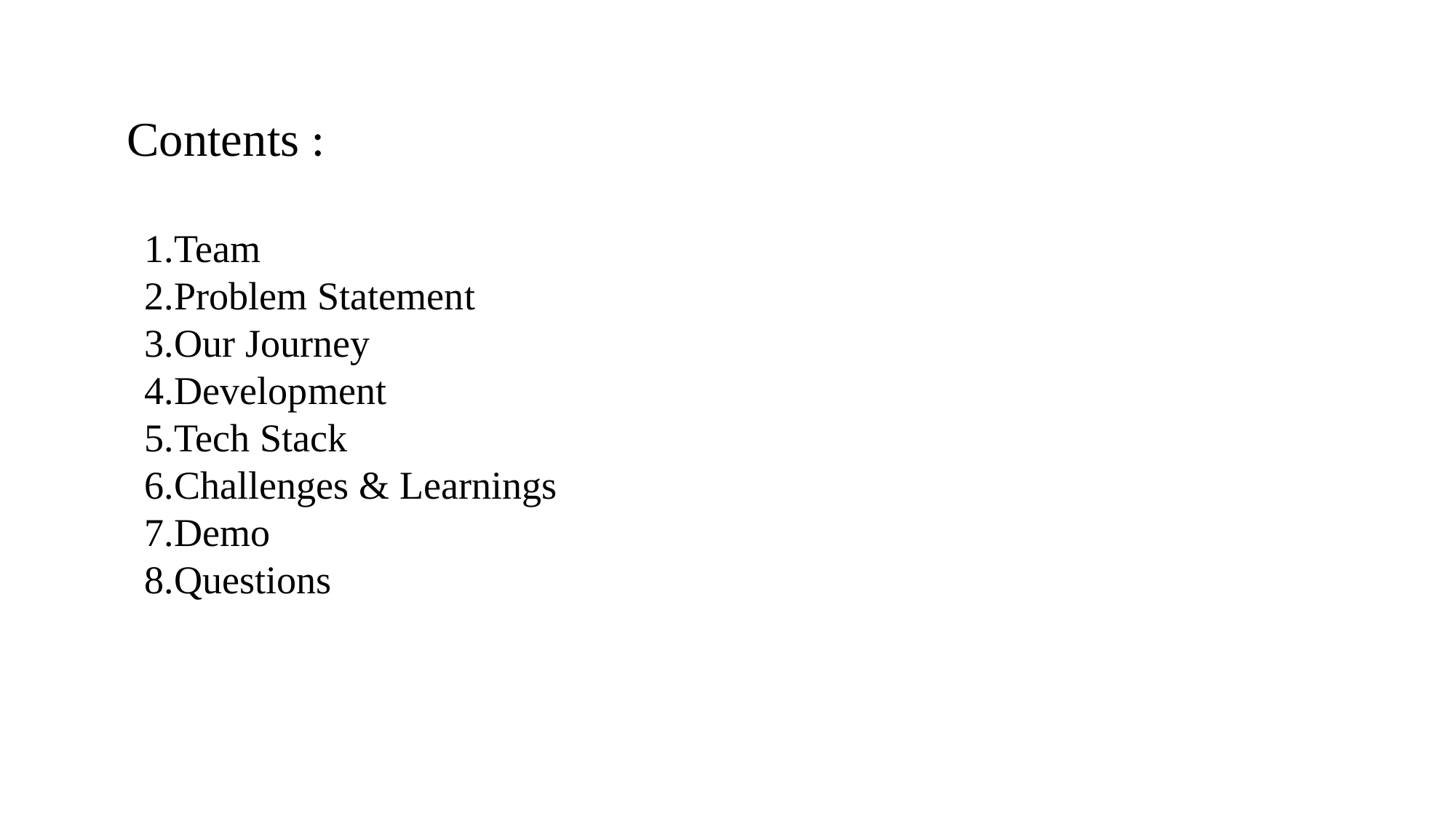

Contents :
1.Team
2.Problem Statement
3.Our Journey
4.Development
5.Tech Stack
6.Challenges & Learnings
7.Demo
8.Questions